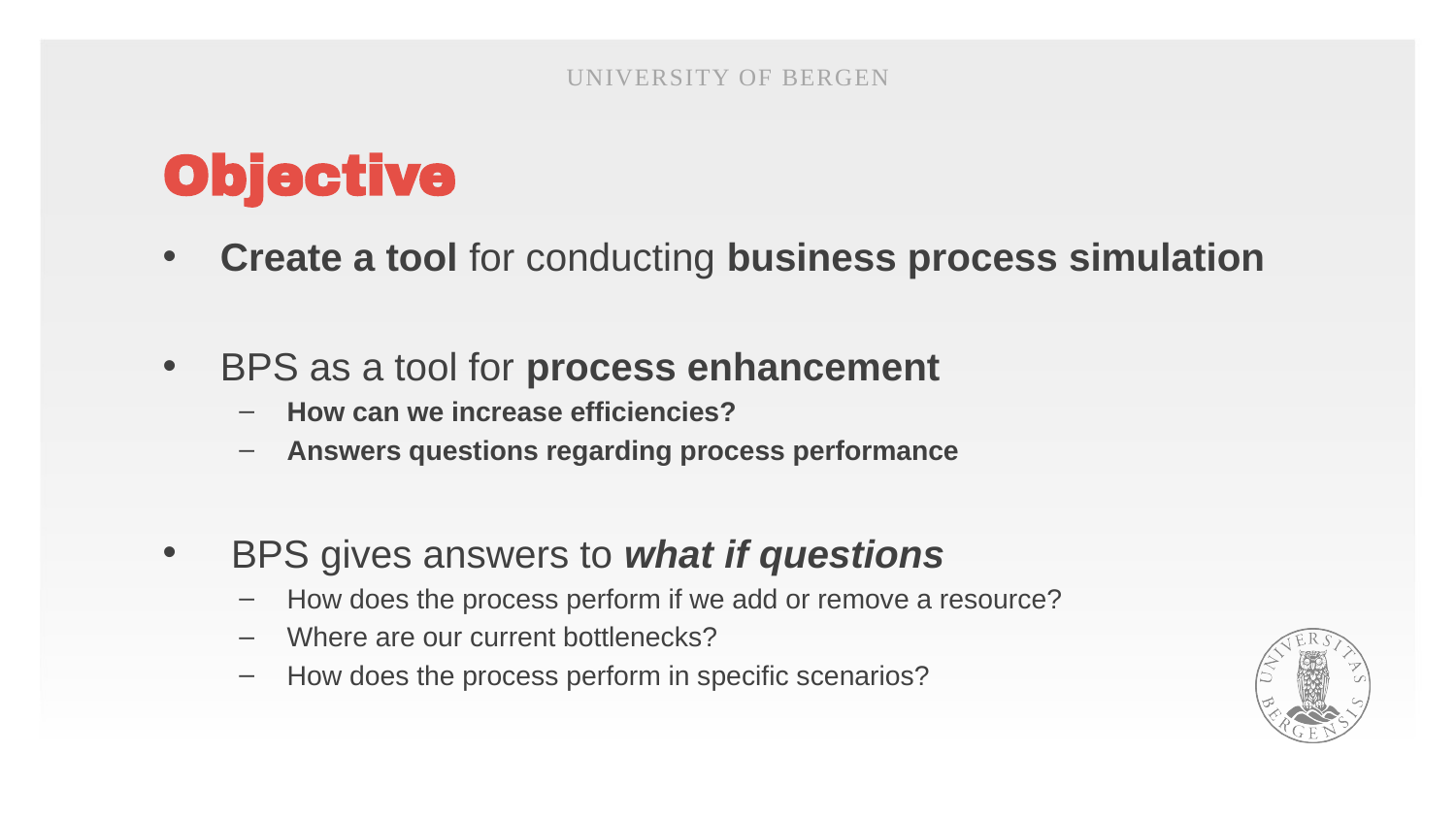

University of Bergen
# Objective
Create a tool for conducting business process simulation

BPS as a tool for process enhancement
How can we increase efficiencies?
Answers questions regarding process performance

 BPS gives answers to what if questions
How does the process perform if we add or remove a resource?
Where are our current bottlenecks?
How does the process perform in specific scenarios?